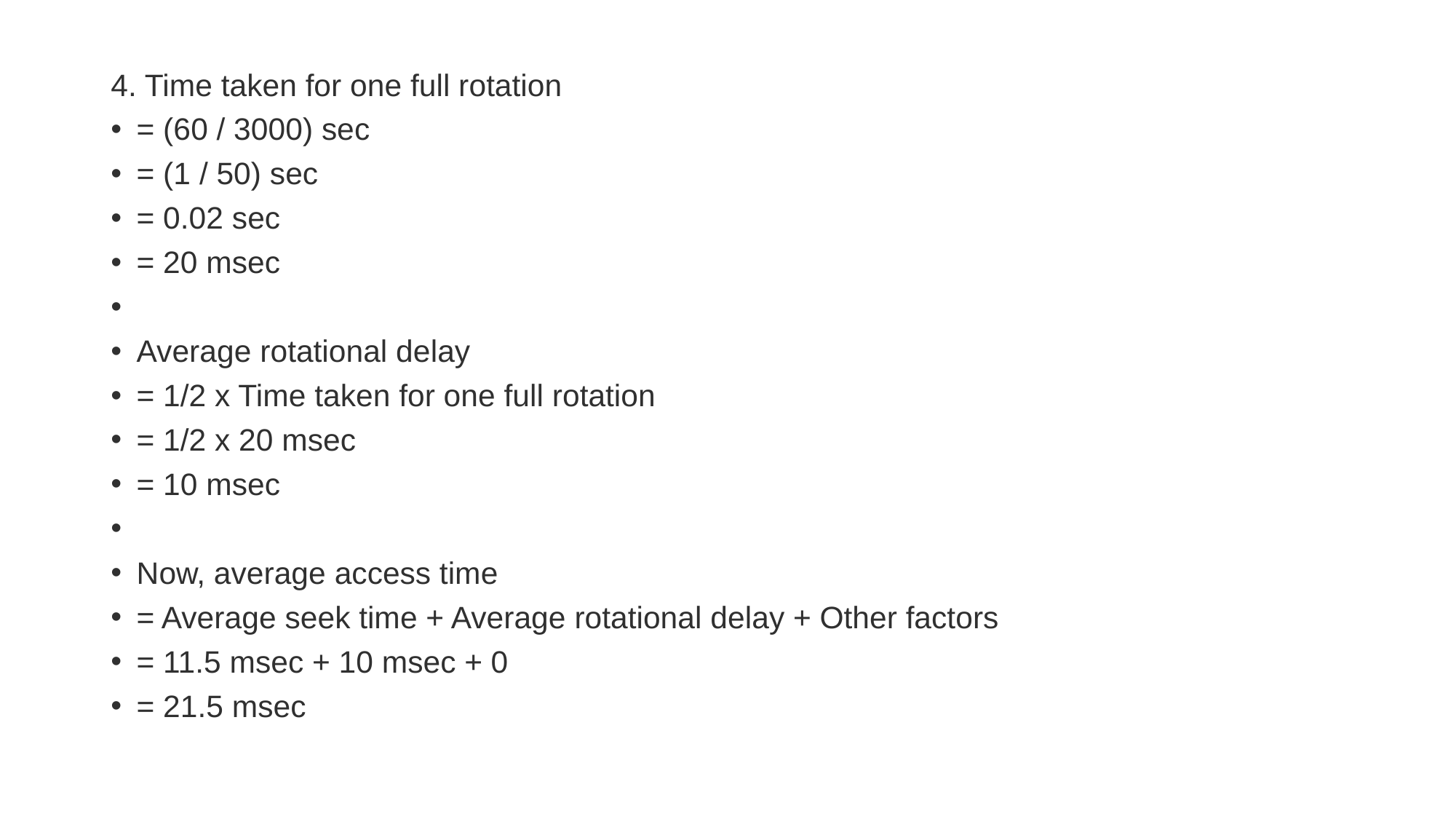

#
4. Time taken for one full rotation
= (60 / 3000) sec
= (1 / 50) sec
= 0.02 sec
= 20 msec

Average rotational delay
= 1/2 x Time taken for one full rotation
= 1/2 x 20 msec
= 10 msec

Now, average access time
= Average seek time + Average rotational delay + Other factors
= 11.5 msec + 10 msec + 0
= 21.5 msec